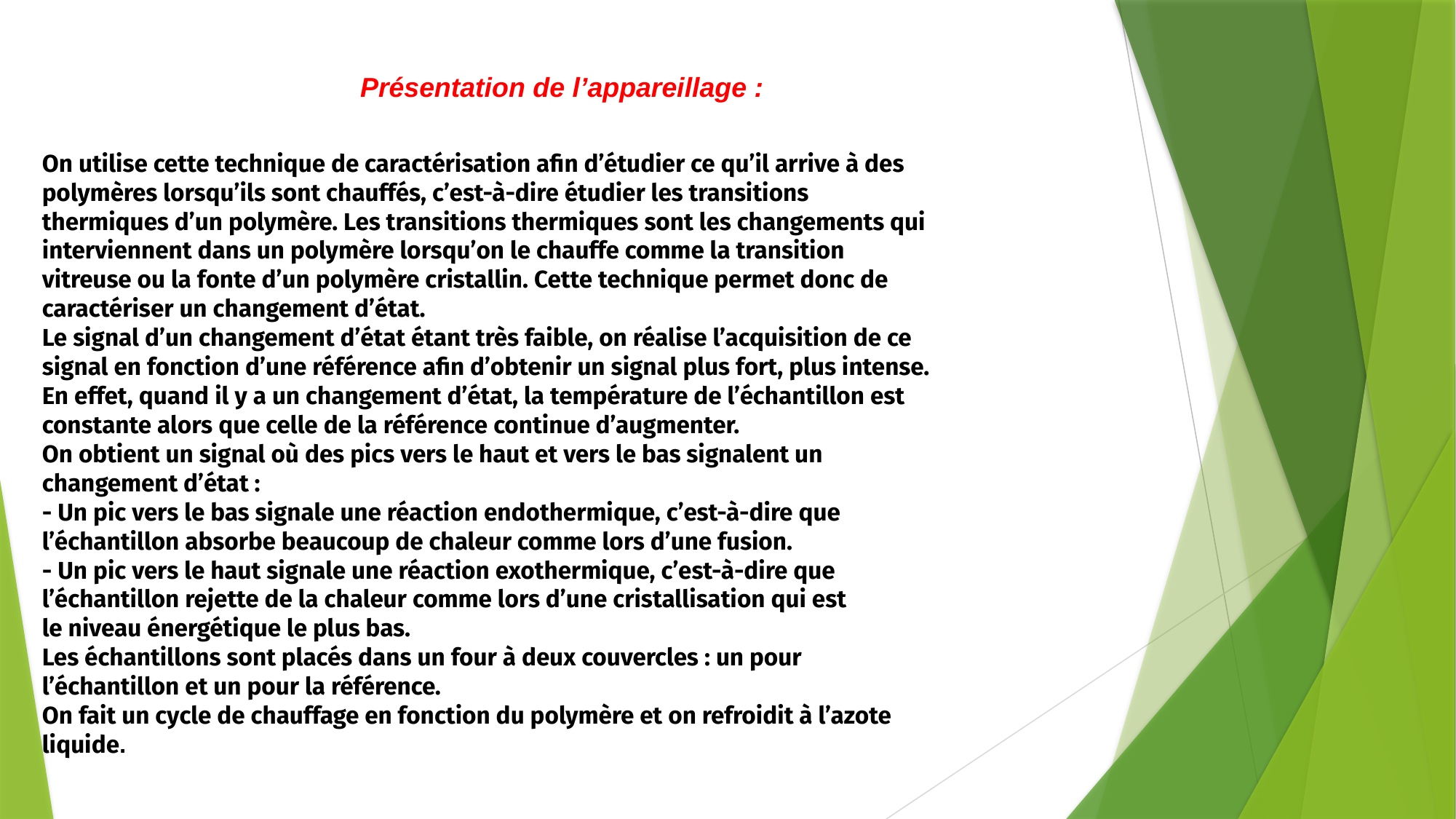

Présentation de l’appareillage :
On utilise cette technique de caractérisation afin d’étudier ce qu’il arrive à des
polymères lorsqu’ils sont chauffés, c’est-à-dire étudier les transitions
thermiques d’un polymère. Les transitions thermiques sont les changements qui
interviennent dans un polymère lorsqu’on le chauffe comme la transition
vitreuse ou la fonte d’un polymère cristallin. Cette technique permet donc de
caractériser un changement d’état.
Le signal d’un changement d’état étant très faible, on réalise l’acquisition de ce
signal en fonction d’une référence afin d’obtenir un signal plus fort, plus intense.
En effet, quand il y a un changement d’état, la température de l’échantillon est
constante alors que celle de la référence continue d’augmenter.
On obtient un signal où des pics vers le haut et vers le bas signalent un
changement d’état :
- Un pic vers le bas signale une réaction endothermique, c’est-à-dire que
l’échantillon absorbe beaucoup de chaleur comme lors d’une fusion.
- Un pic vers le haut signale une réaction exothermique, c’est-à-dire que
l’échantillon rejette de la chaleur comme lors d’une cristallisation qui est
le niveau énergétique le plus bas.
Les échantillons sont placés dans un four à deux couvercles : un pour
l’échantillon et un pour la référence.
On fait un cycle de chauffage en fonction du polymère et on refroidit à l’azote
liquide.